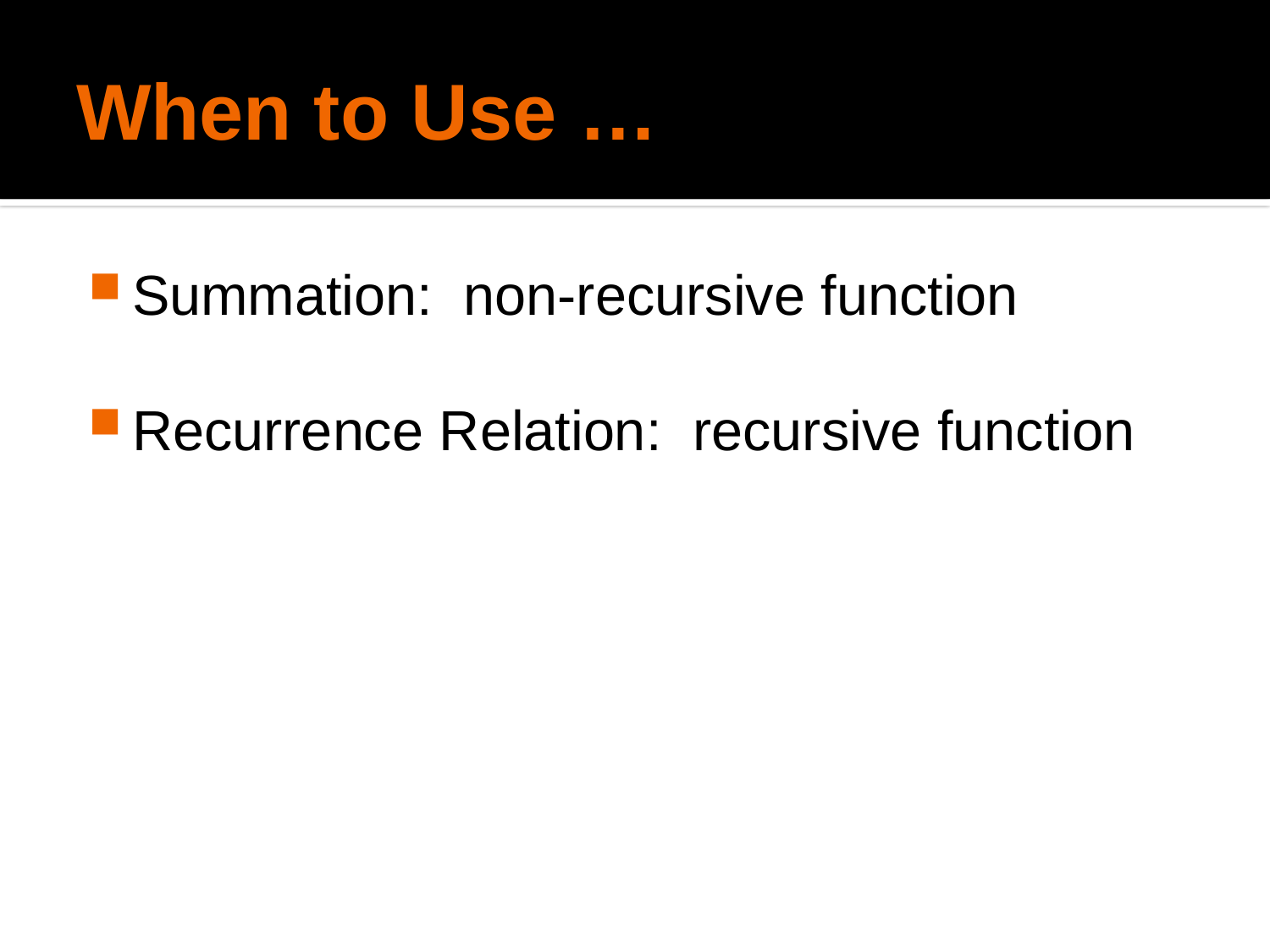

# When to Use …
Summation:  non-recursive function

Recurrence Relation:  recursive function